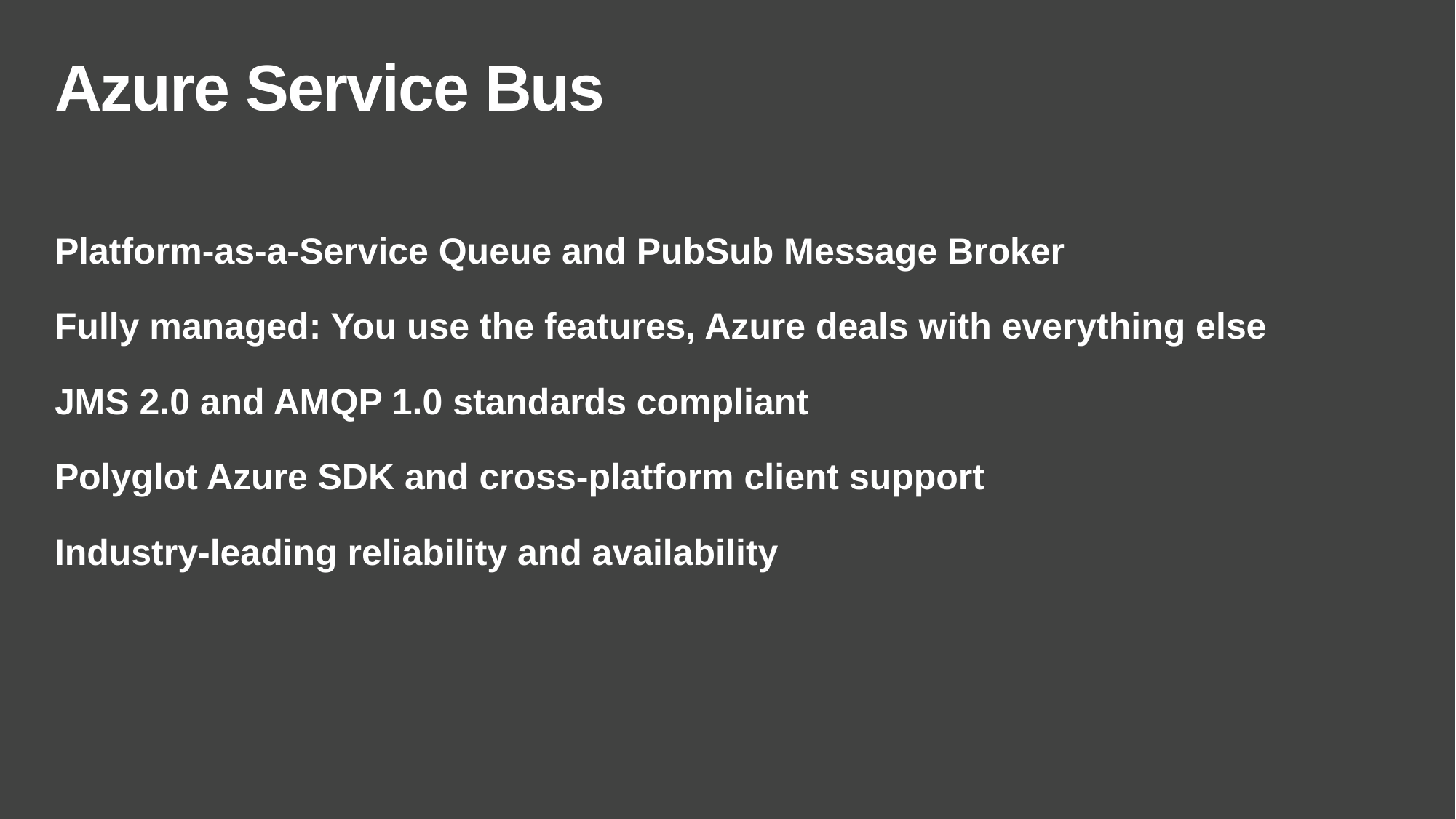

# Azure Service Bus

Platform-as-a-Service Queue and PubSub Message Broker
Fully managed: You use the features, Azure deals with everything else
JMS 2.0 and AMQP 1.0 standards compliant
Polyglot Azure SDK and cross-platform client support
Industry-leading reliability and availability